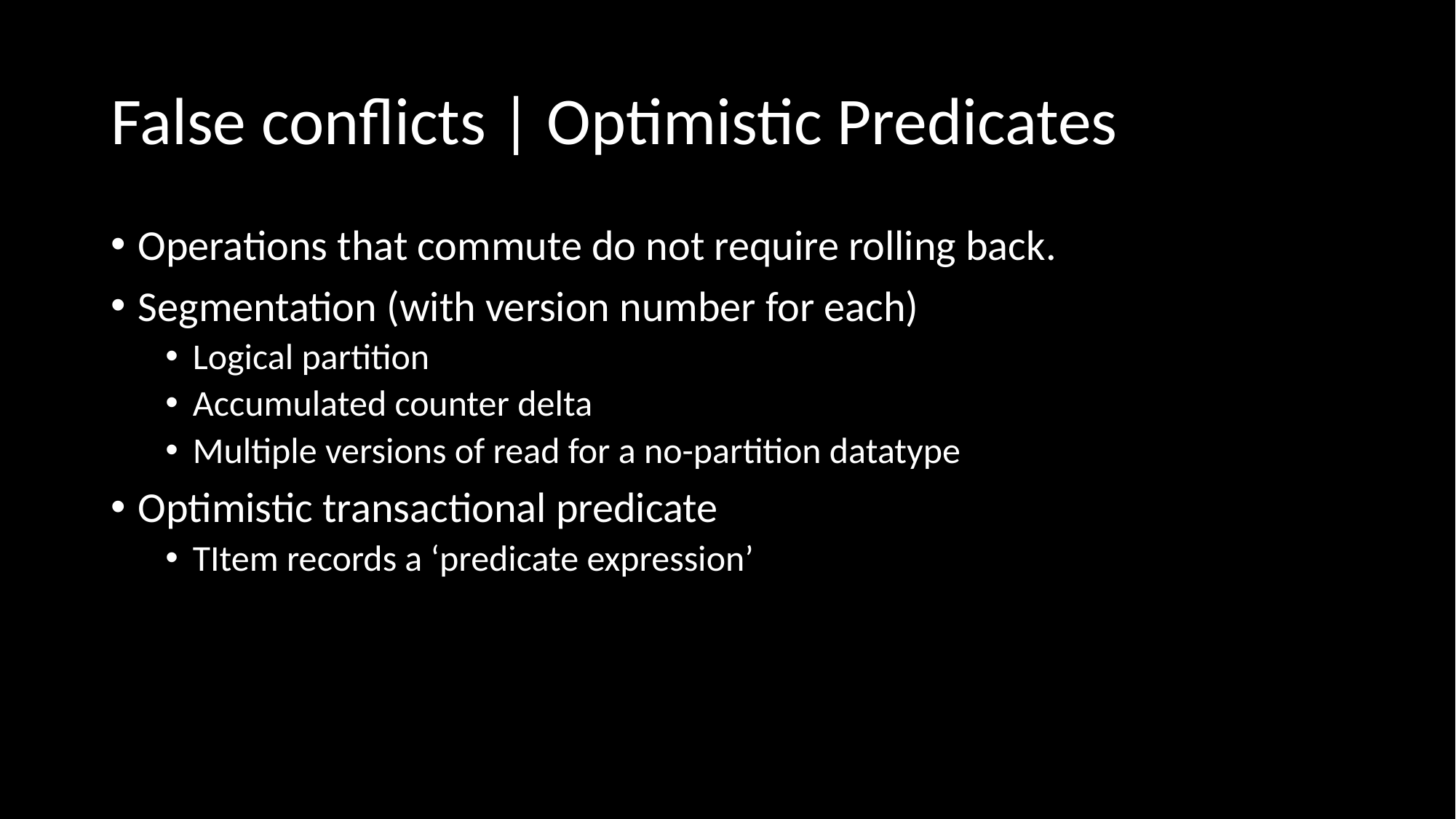

# False conflicts | Optimistic Predicates
Operations that commute do not require rolling back.
Segmentation (with version number for each)
Logical partition
Accumulated counter delta
Multiple versions of read for a no-partition datatype
Optimistic transactional predicate
TItem records a ‘predicate expression’